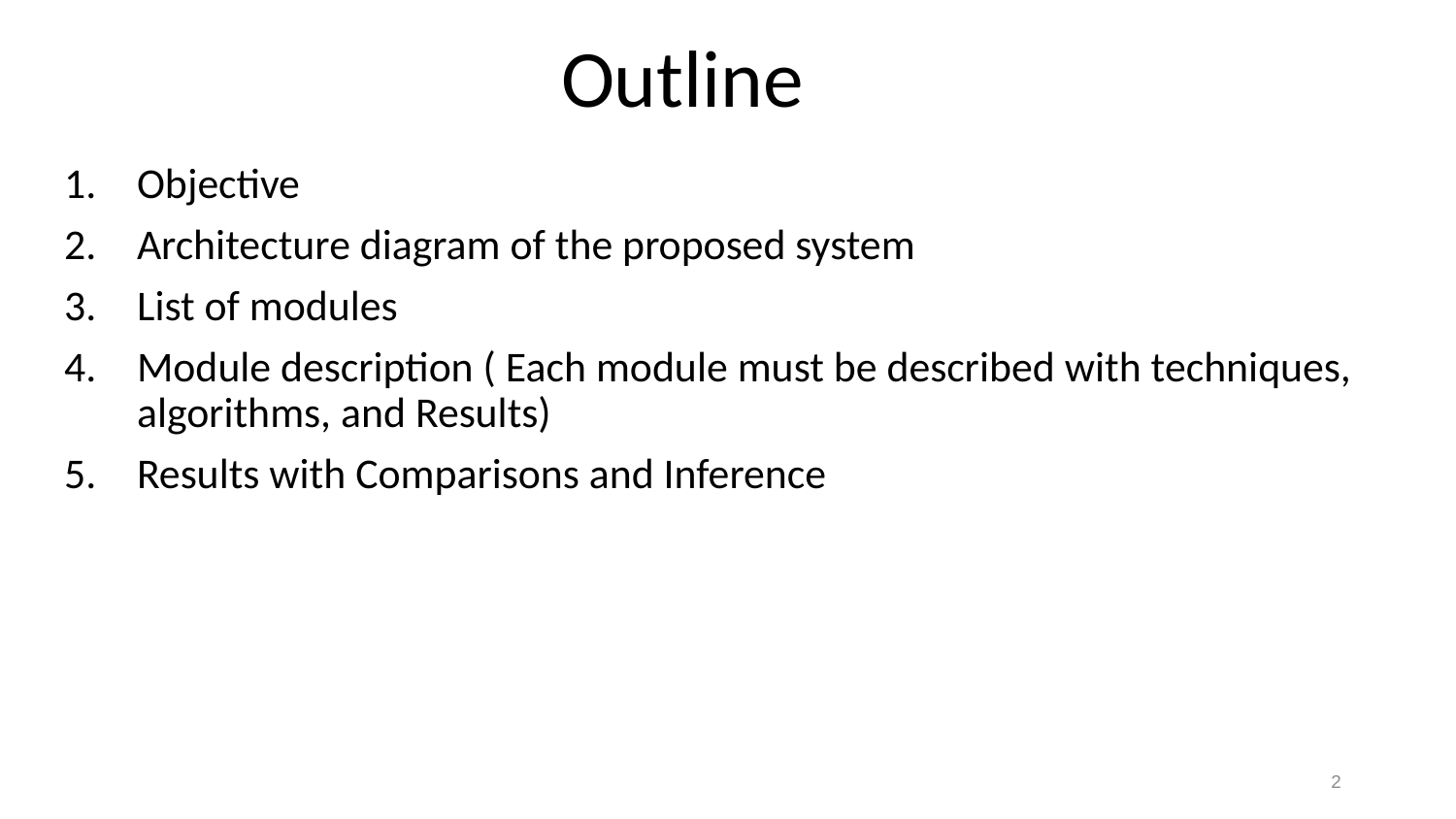

Outline
Objective
Architecture diagram of the proposed system
List of modules
Module description ( Each module must be described with techniques, algorithms, and Results)
Results with Comparisons and Inference

2